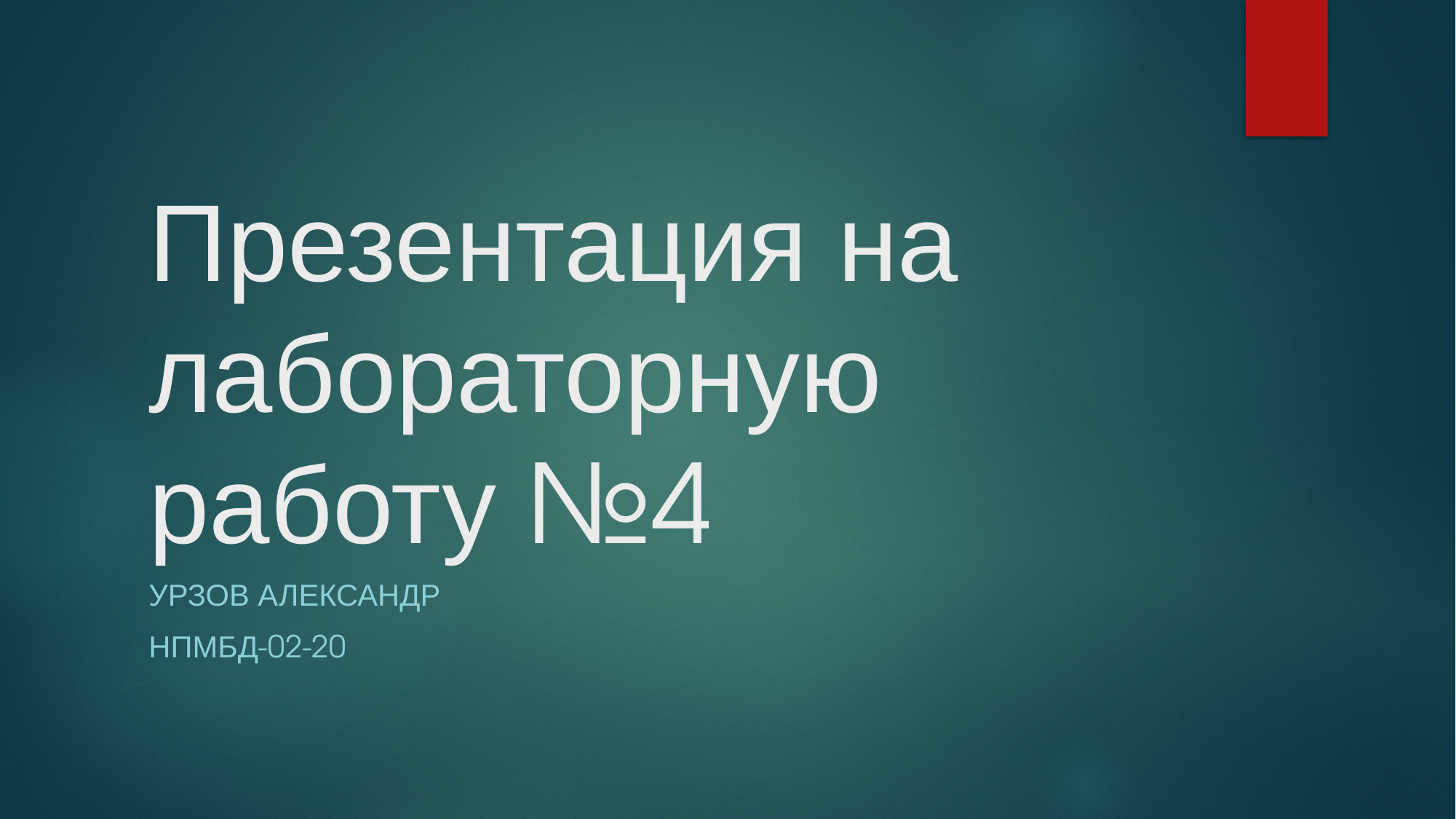

# Презентация на лабораторную работу №4
Урзов Александр
НПМбд-02-20